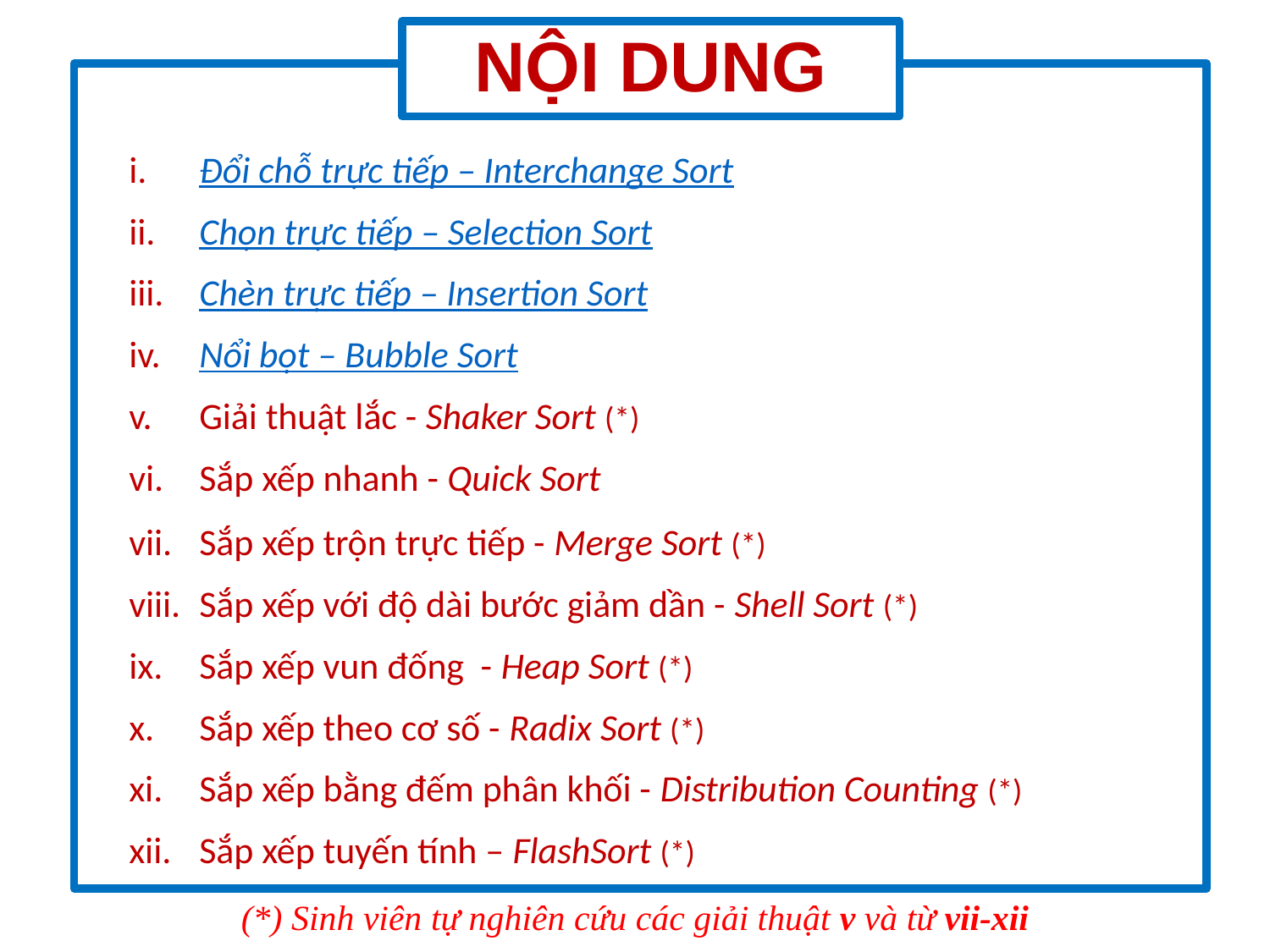

# NỘI DUNG

Đổi chỗ trực tiếp – Interchange Sort
Chọn trực tiếp – Selection Sort
Chèn trực tiếp – Insertion Sort
Nổi bọt – Bubble Sort
Giải thuật lắc - Shaker Sort (*)
Sắp xếp nhanh - Quick Sort
Sắp xếp trộn trực tiếp - Merge Sort (*)
Sắp xếp với độ dài bước giảm dần - Shell Sort (*)
Sắp xếp vun đống  - Heap Sort (*)
Sắp xếp theo cơ số - Radix Sort (*)
Sắp xếp bằng đếm phân khối - Distribution Counting (*)
Sắp xếp tuyến tính – FlashSort (*)

(*) Sinh viên tự nghiên cứu các giải thuật v và từ vii-xii